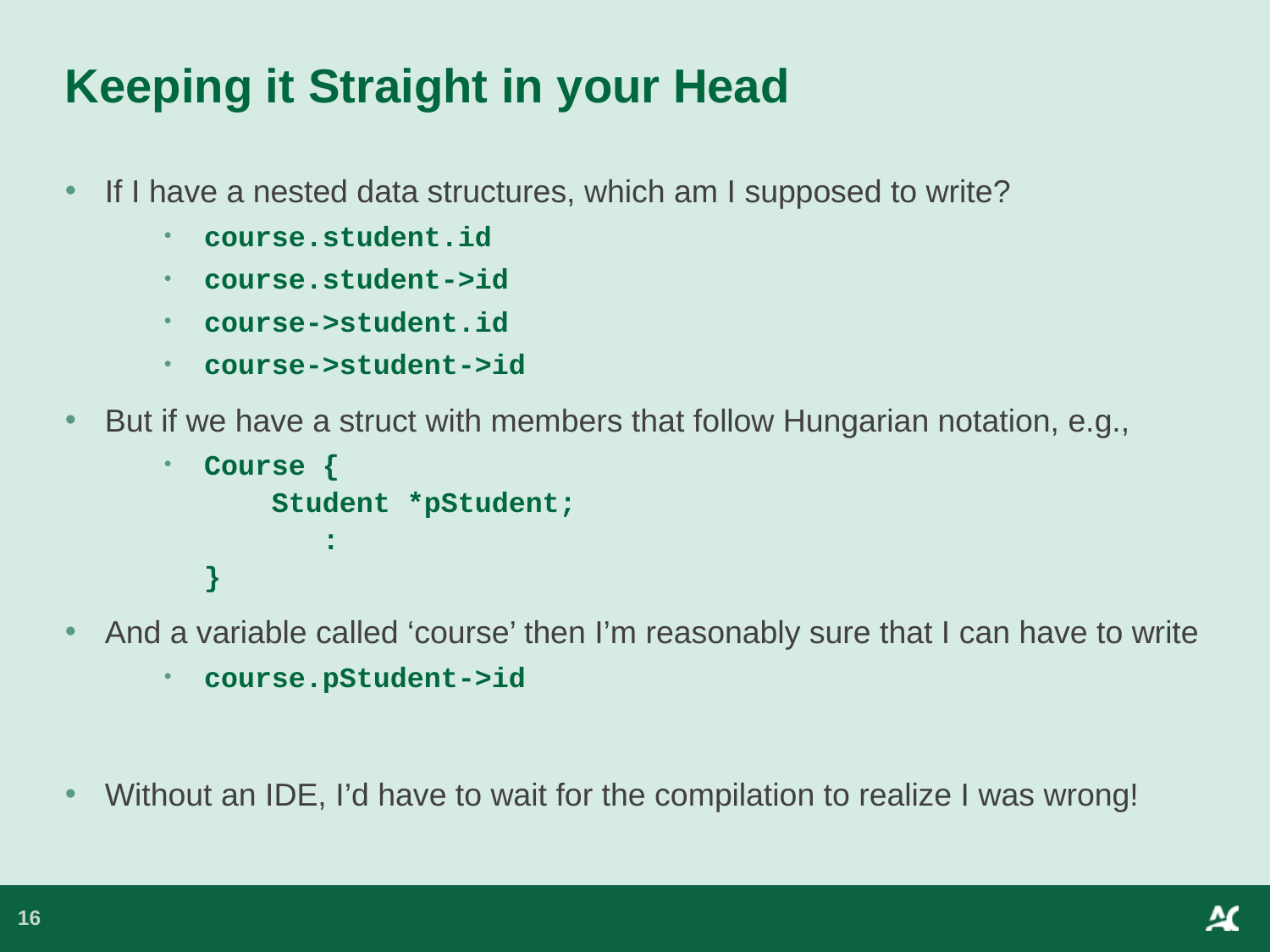

# Keeping it Straight in your Head
If I have a nested data structures, which am I supposed to write?
course.student.id
course.student->id
course->student.id
course->student->id
But if we have a struct with members that follow Hungarian notation, e.g.,
Course {
    Student *pStudent;
       :
}
And a variable called ‘course’ then I’m reasonably sure that I can have to write
course.pStudent->id

Without an IDE, I’d have to wait for the compilation to realize I was wrong!

16